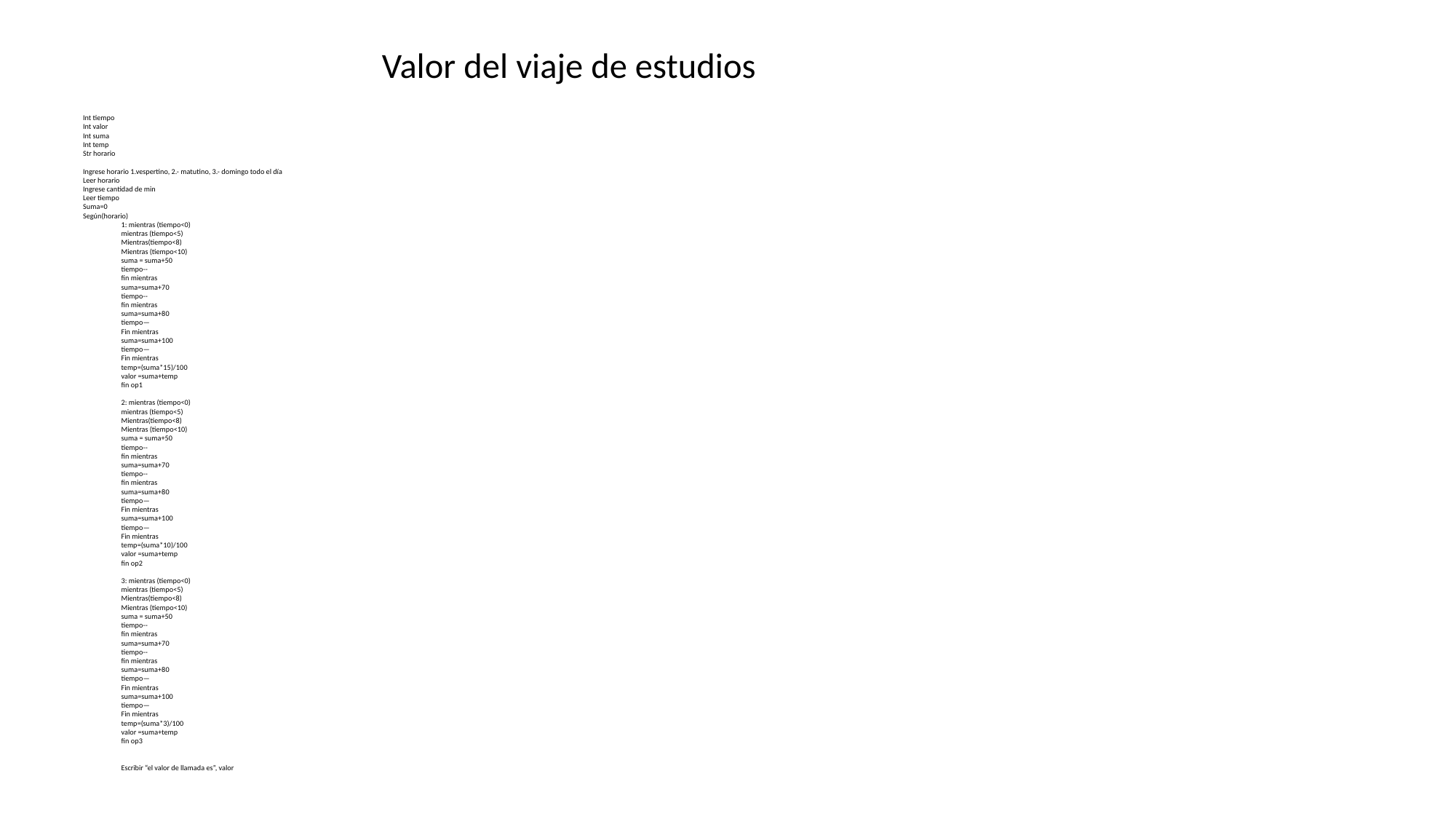

# Valor del viaje de estudios
Int tiempo
Int valor
Int suma
Int temp
Str horario

Ingrese horario 1.vespertino, 2.- matutino, 3.- domingo todo el día
Leer horario
Ingrese cantidad de min
Leer tiempo
Suma=0
Según(horario)
	1: mientras (tiempo<0)
	mientras (tiempo<5)
	Mientras(tiempo<8)
	Mientras (tiempo<10)
	suma = suma+50
	tiempo--
	fin mientras
	suma=suma+70
	tiempo--
	fin mientras
	suma=suma+80
	tiempo—
	Fin mientras
	suma=suma+100
	tiempo—
	Fin mientras
	temp=(suma*15)/100
	valor =suma+temp
	fin op1

	2: mientras (tiempo<0)
	mientras (tiempo<5)
	Mientras(tiempo<8)
	Mientras (tiempo<10)
	suma = suma+50
	tiempo--
	fin mientras
	suma=suma+70
	tiempo--
	fin mientras
	suma=suma+80
	tiempo—
	Fin mientras
	suma=suma+100
	tiempo—
	Fin mientras
	temp=(suma*10)/100
	valor =suma+temp
	fin op2

	3: mientras (tiempo<0)
	mientras (tiempo<5)
	Mientras(tiempo<8)
	Mientras (tiempo<10)
	suma = suma+50
	tiempo--
	fin mientras
	suma=suma+70
	tiempo--
	fin mientras
	suma=suma+80
	tiempo—
	Fin mientras
	suma=suma+100
	tiempo—
	Fin mientras
	temp=(suma*3)/100
	valor =suma+temp
	fin op3

	Escribir “el valor de llamada es”, valor